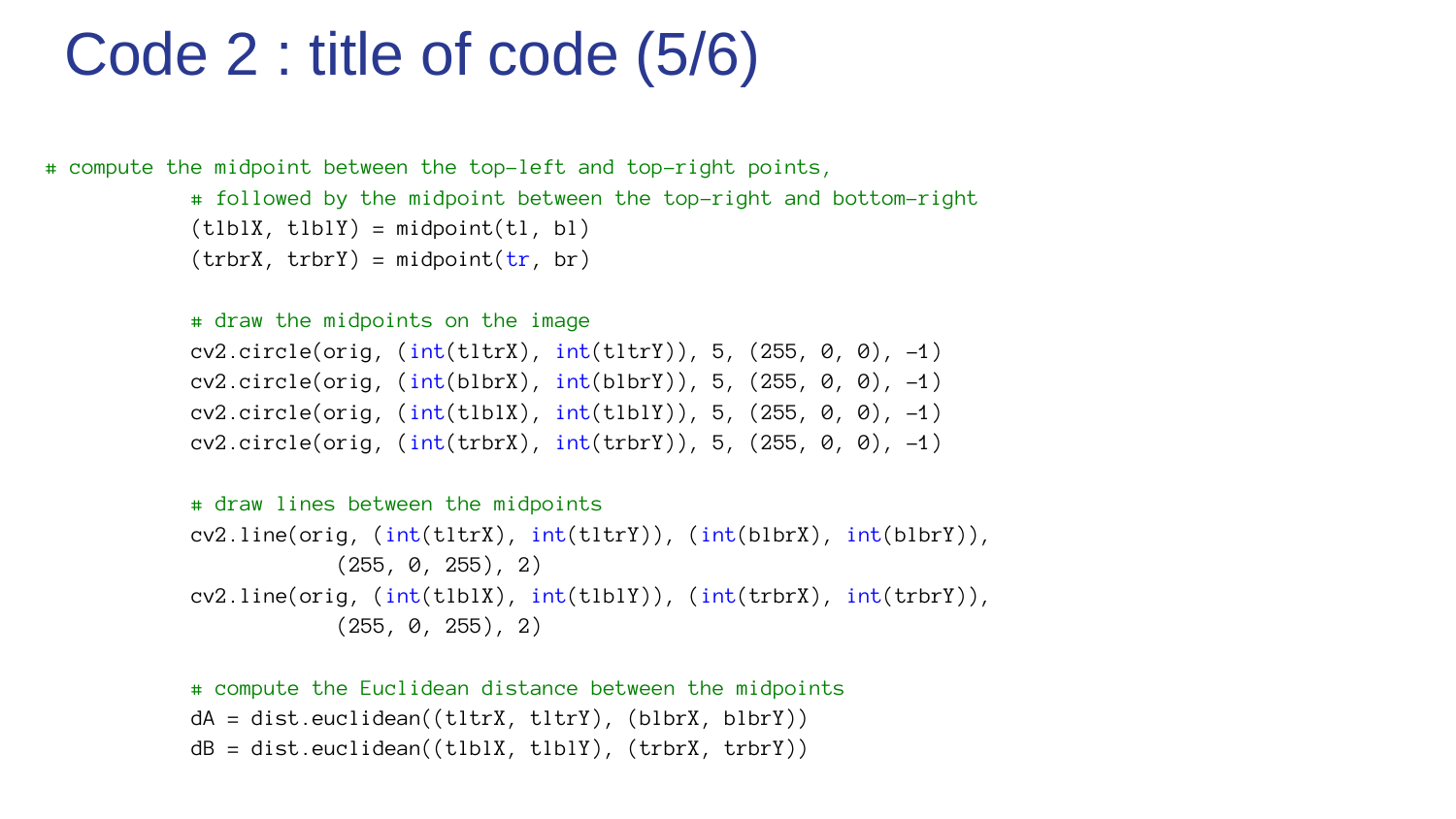

# Code 2 : title of code (5/6)
# compute the midpoint between the top-left and top-right points, # followed by the midpoint between the top-right and bottom-right (tlblX, tlblY) = midpoint(tl, bl) (trbrX, trbrY) = midpoint(tr, br) # draw the midpoints on the image cv2.circle(orig, (int(tltrX), int(tltrY)), 5, (255, 0, 0), -1) cv2.circle(orig, (int(blbrX), int(blbrY)), 5, (255, 0, 0), -1) cv2.circle(orig, (int(tlblX), int(tlblY)), 5, (255, 0, 0), -1) cv2.circle(orig, (int(trbrX), int(trbrY)), 5, (255, 0, 0), -1) # draw lines between the midpoints cv2.line(orig, (int(tltrX), int(tltrY)), (int(blbrX), int(blbrY)), (255, 0, 255), 2) cv2.line(orig, (int(tlblX), int(tlblY)), (int(trbrX), int(trbrY)), (255, 0, 255), 2) # compute the Euclidean distance between the midpoints dA = dist.euclidean((tltrX, tltrY), (blbrX, blbrY)) dB = dist.euclidean((tlblX, tlblY), (trbrX, trbrY))